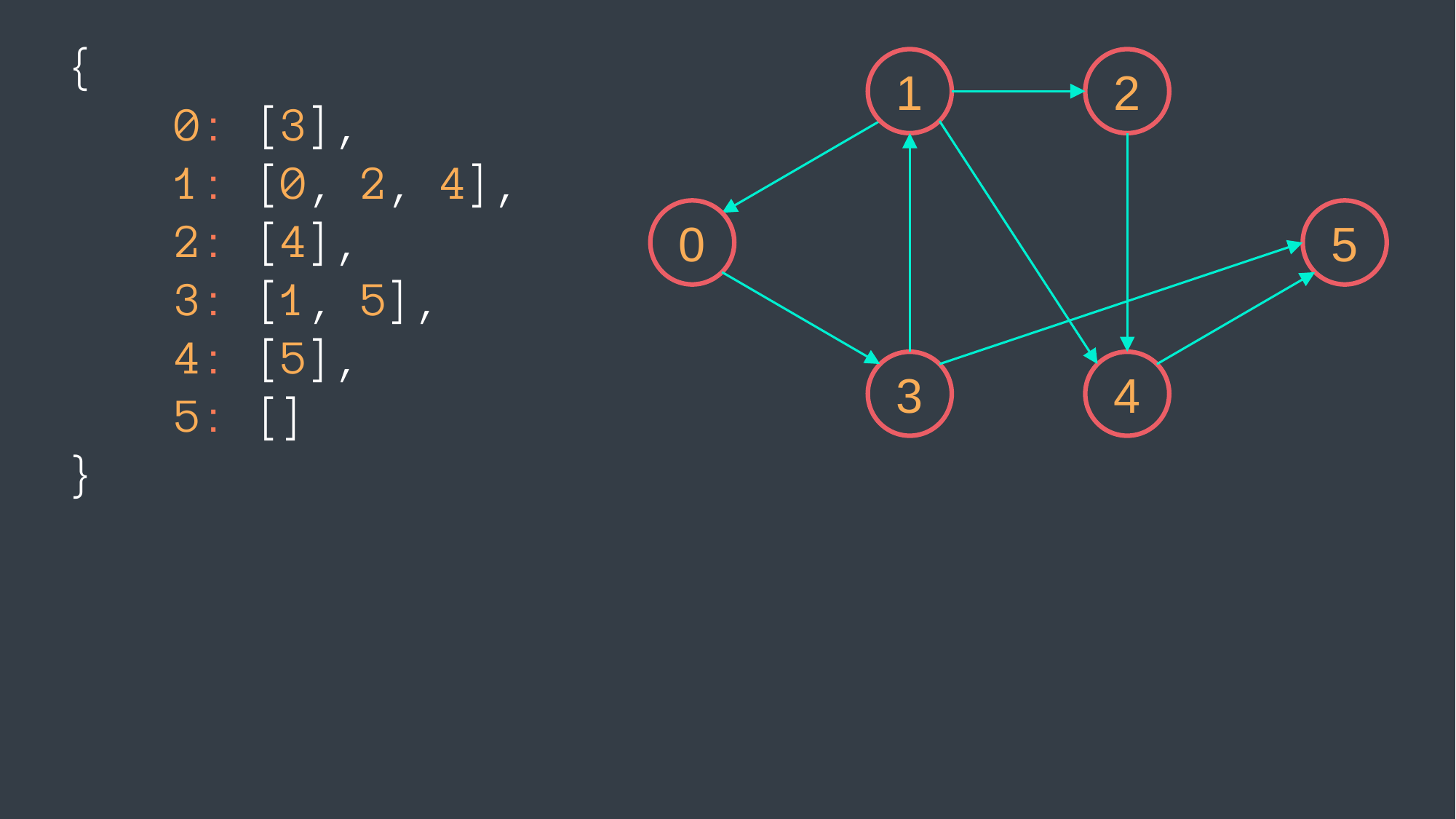

{
    0: [3],
    1: [0, 2, 4],
    2: [4],
    3: [1, 5],
    4: [5],
    5: []
}
1
2

0
5
3
4